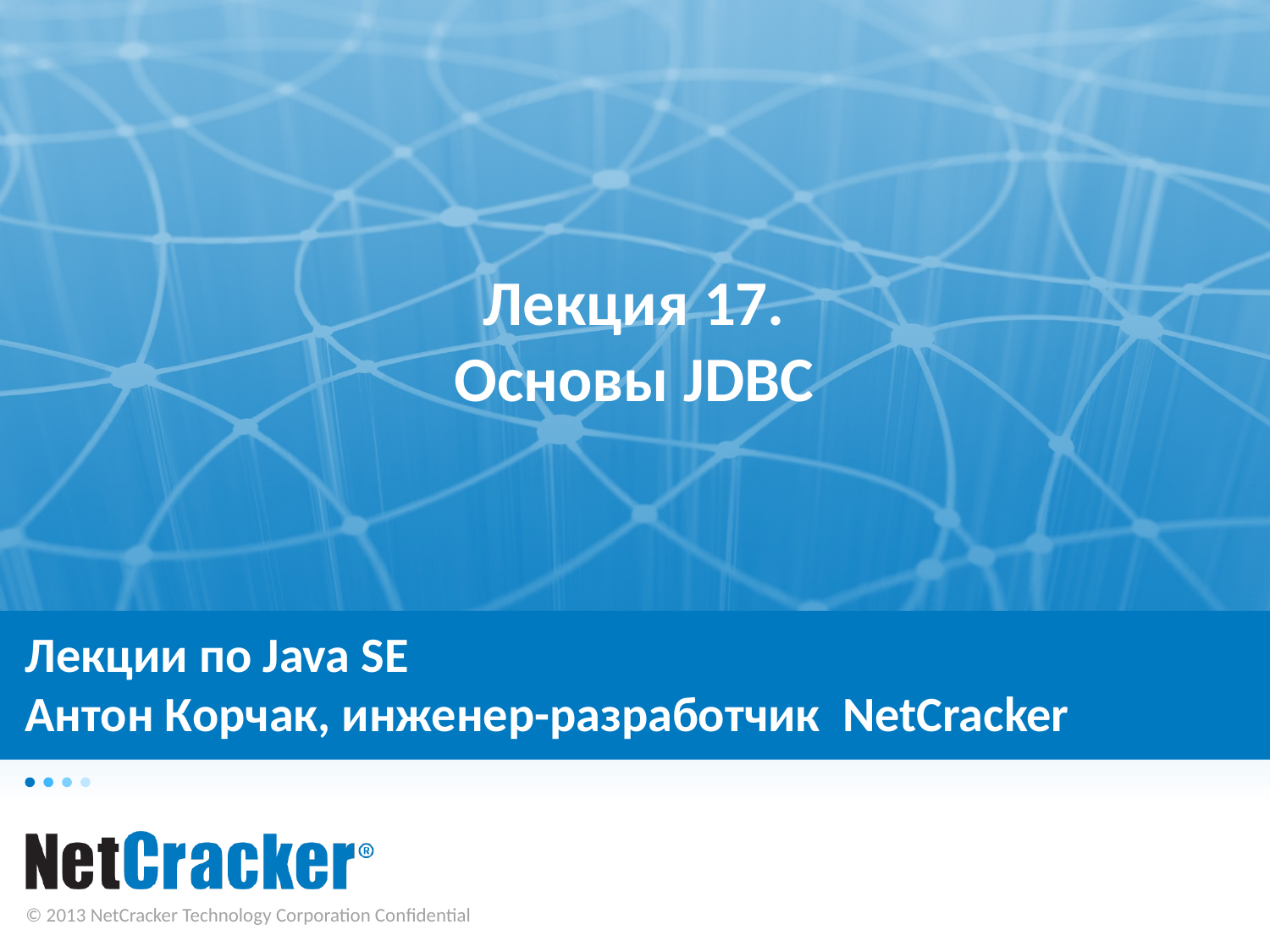

Лекция 17.
Основы JDBC
# Лекции по Java SE Антон Корчак, инженер-разработчик  NetCracker